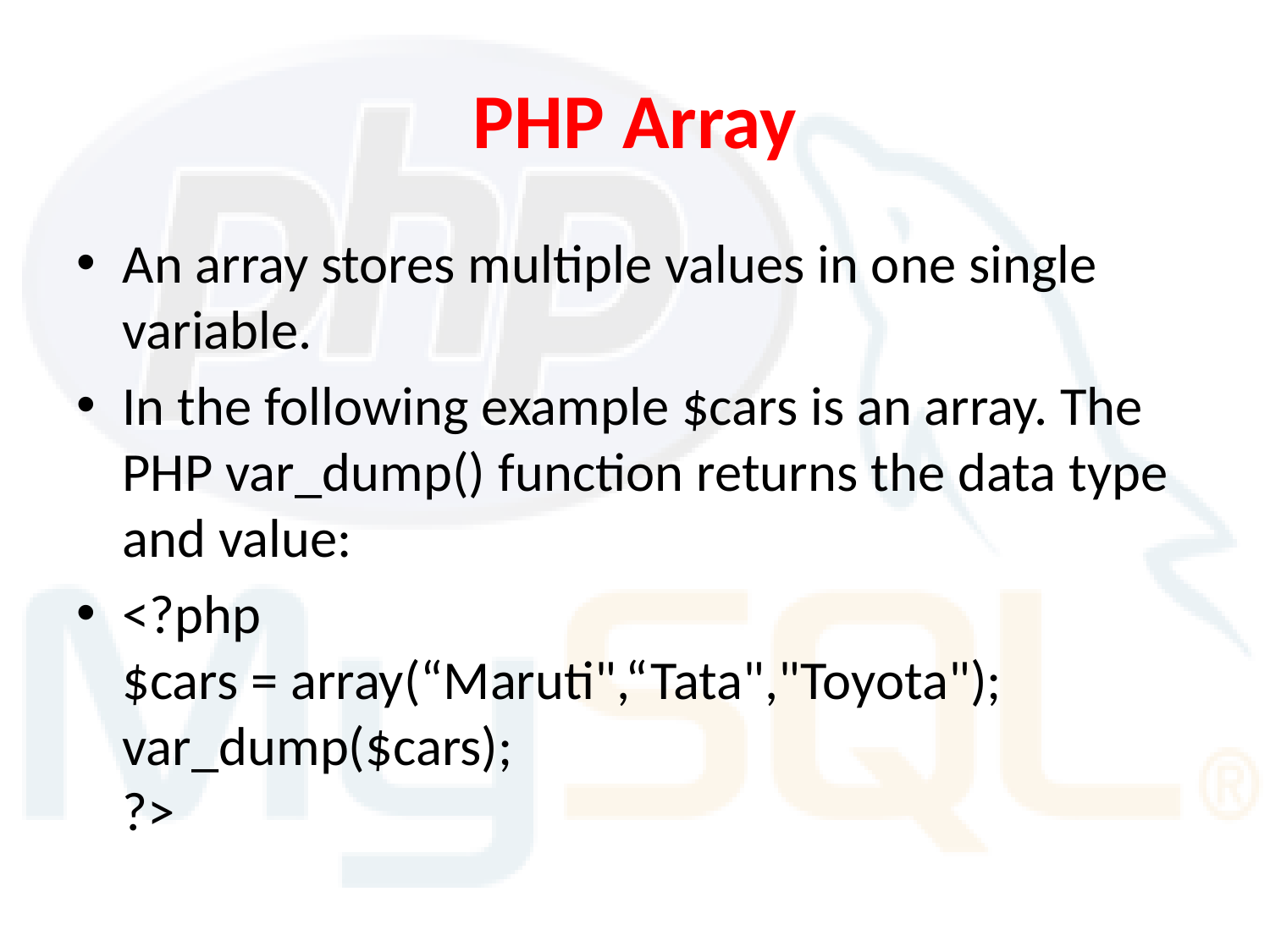

# PHP Array
An array stores multiple values in one single variable.
In the following example $cars is an array. The PHP var_dump() function returns the data type and value:
<?php 
$cars = array(“Maruti",“Tata","Toyota");
var_dump($cars);
?>